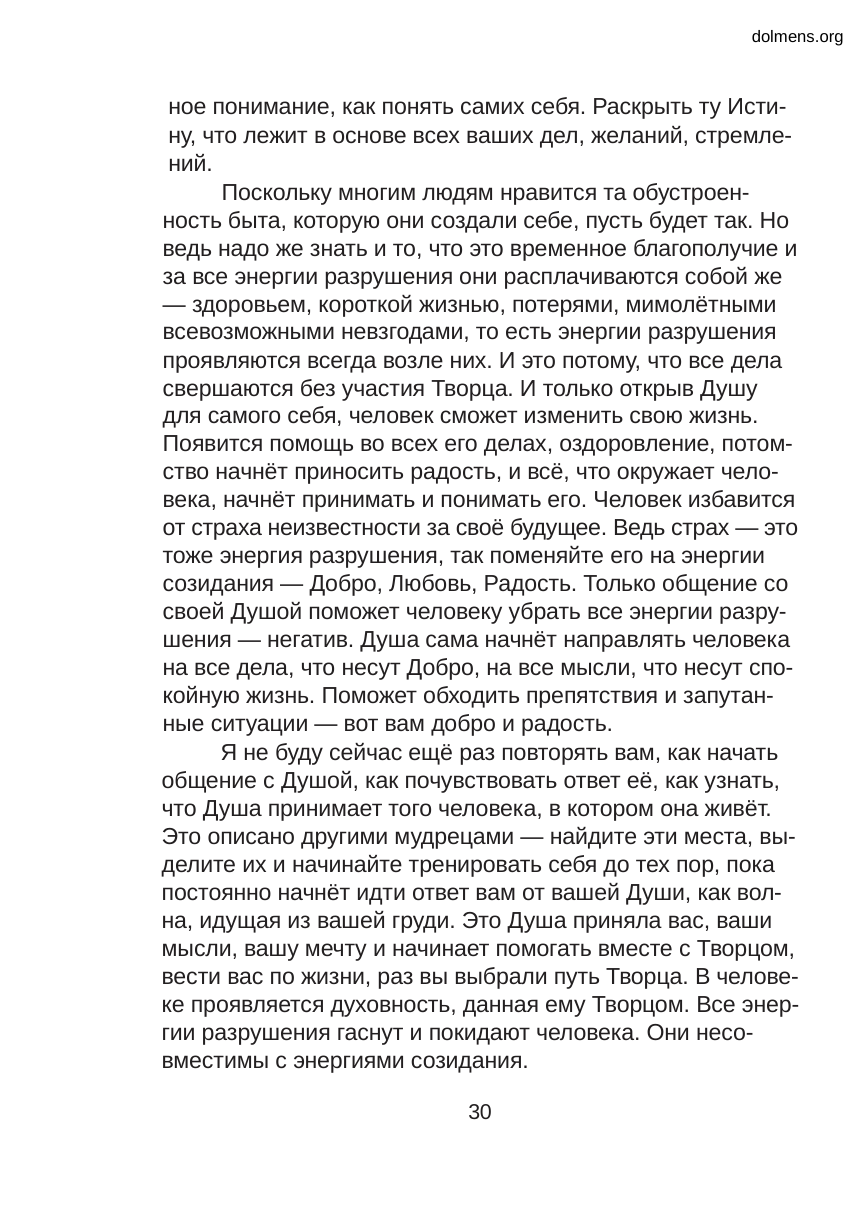

dolmens.org

ное понимание, как понять самих себя. Раскрыть ту Исти-
ну, что лежит в основе всех ваших дел, желаний, стремле-
ний.

Поскольку многим людям нравится та обустроен-
ность быта, которую они создали себе, пусть будет так. Но
ведь надо же знать и то, что это временное благополучие и
за все энергии разрушения они расплачиваются собой же
— здоровьем, короткой жизнью, потерями, мимолётными
всевозможными невзгодами, то есть энергии разрушения
проявляются всегда возле них. И это потому, что все дела
свершаются без участия Творца. И только открыв Душу
для самого себя, человек сможет изменить свою жизнь.
Появится помощь во всех его делах, оздоровление, потом-
ство начнёт приносить радость, и всё, что окружает чело-
века, начнёт принимать и понимать его. Человек избавится
от страха неизвестности за своё будущее. Ведь страх — это
тоже энергия разрушения, так поменяйте его на энергии
созидания — Добро, Любовь, Радость. Только общение со
своей Душой поможет человеку убрать все энергии разру-
шения — негатив. Душа сама начнёт направлять человека
на все дела, что несут Добро, на все мысли, что несут спо-
койную жизнь. Поможет обходить препятствия и запутан-
ные ситуации — вот вам добро и радость.

Я не буду сейчас ещё раз повторять вам, как начать
общение с Душой, как почувствовать ответ её, как узнать,
что Душа принимает того человека, в котором она живёт.
Это описано другими мудрецами — найдите эти места, вы-
делите их и начинайте тренировать себя до тех пор, пока
постоянно начнёт идти ответ вам от вашей Души, как вол-
на, идущая из вашей груди. Это Душа приняла вас, ваши
мысли, вашу мечту и начинает помогать вместе с Творцом,
вести вас по жизни, раз вы выбрали путь Творца. В челове-
ке проявляется духовность, данная ему Творцом. Все энер-
гии разрушения гаснут и покидают человека. Они несо-
вместимы с энергиями созидания.

30